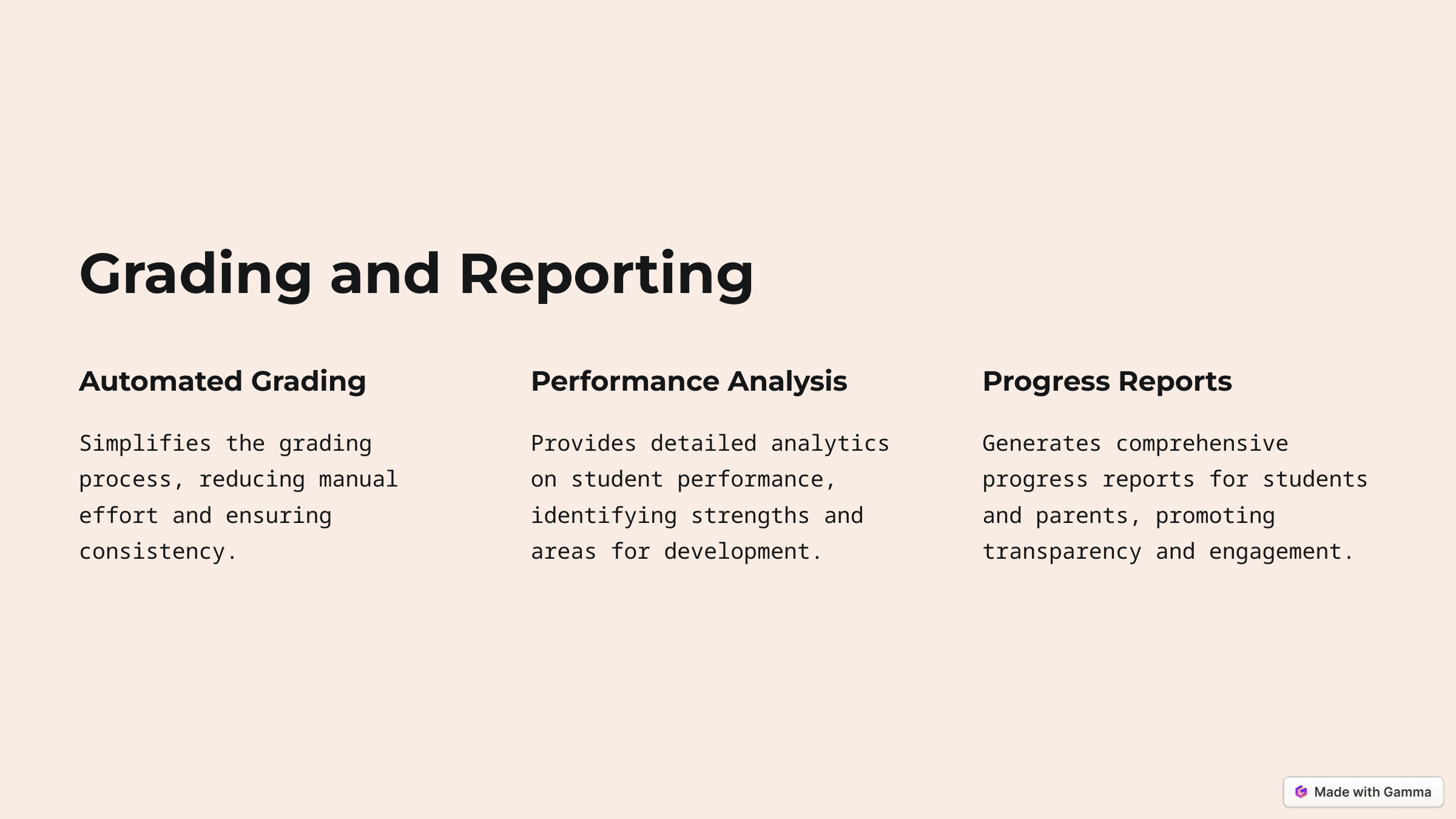

Grading and Reporting
Automated Grading
Performance Analysis
Progress Reports
Simplifies the grading process, reducing manual effort and ensuring consistency.
Provides detailed analytics on student performance, identifying strengths and areas for development.
Generates comprehensive progress reports for students and parents, promoting transparency and engagement.